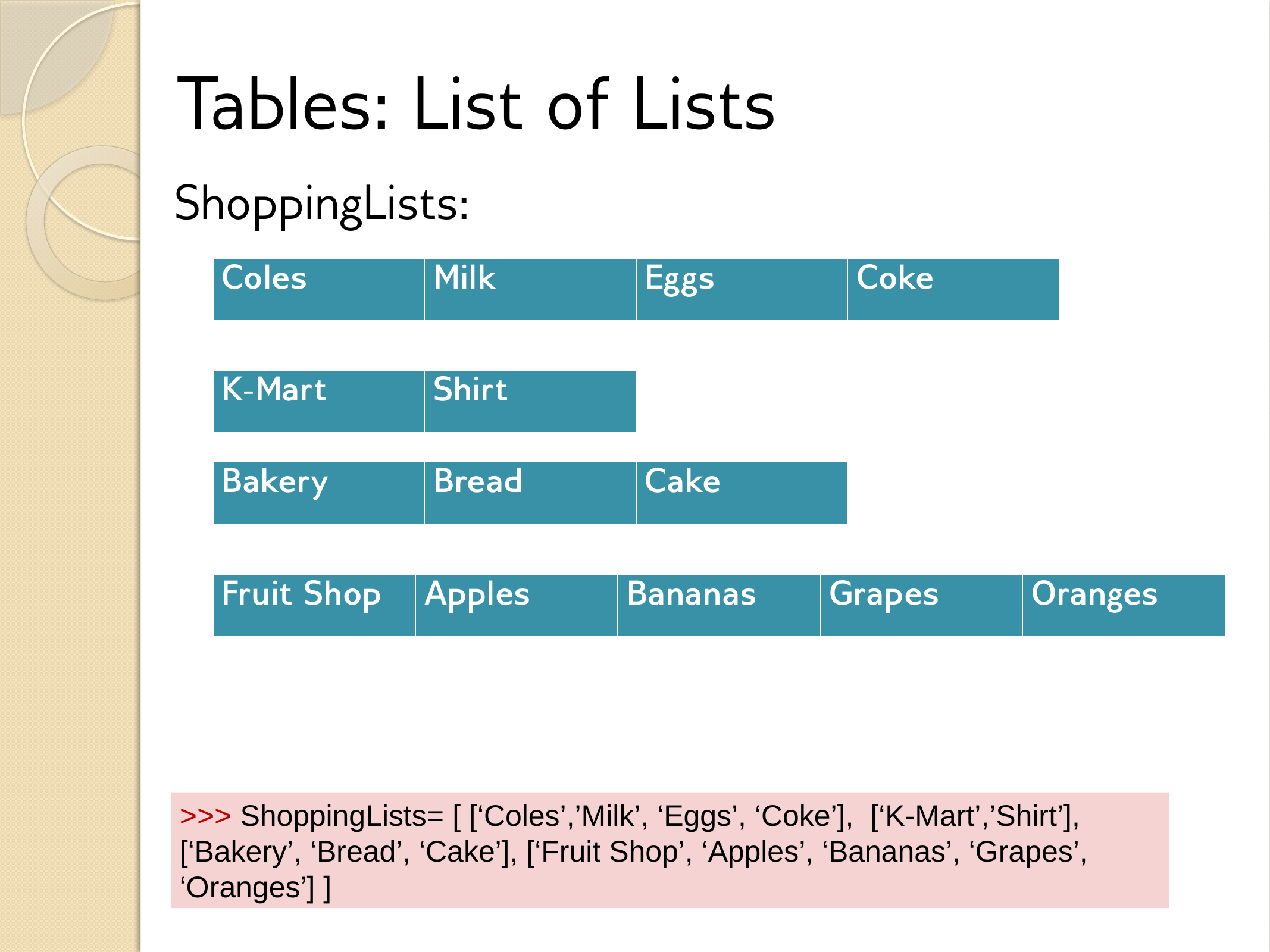

Tables: List of Lists
ShoppingLists:
| Coles | Milk | Eggs | Coke |
| --- | --- | --- | --- |
| K-Mart | Shirt |
| --- | --- |
| Bakery | Bread | Cake |
| --- | --- | --- |
| Fruit Shop | Apples | Bananas | Grapes | Oranges |
| --- | --- | --- | --- | --- |
>>> ShoppingLists= [ [‘Coles’,’Milk’, ‘Eggs’, ‘Coke’],  [‘K-Mart’,’Shirt’],  [‘Bakery’, ‘Bread’, ‘Cake’], [‘Fruit Shop’, ‘Apples’, ‘Bananas’, ‘Grapes’, ‘Oranges’] ]